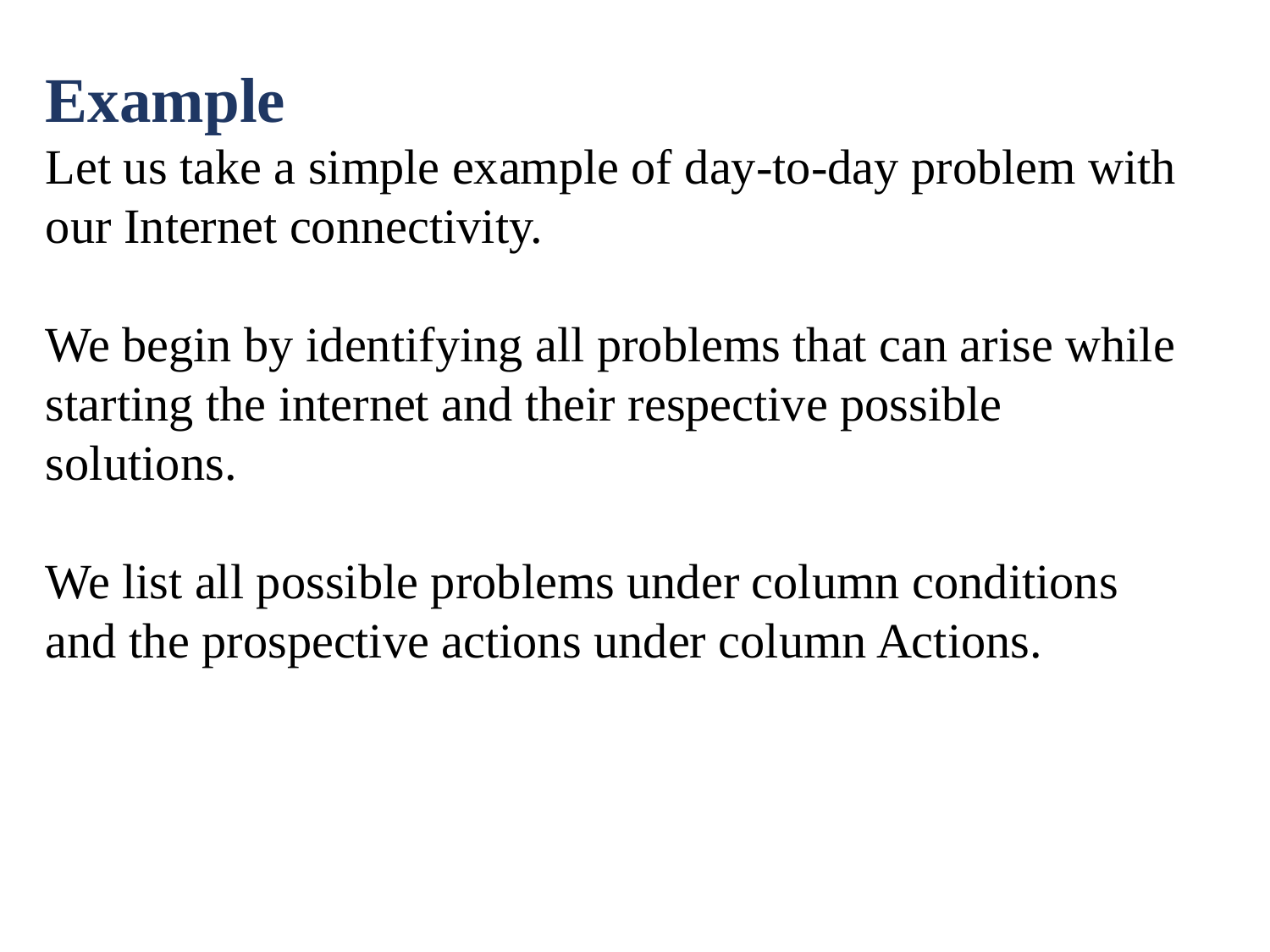

Example
Let us take a simple example of day-to-day problem with our Internet connectivity.

We begin by identifying all problems that can arise while starting the internet and their respective possible solutions.

We list all possible problems under column conditions and the prospective actions under column Actions.